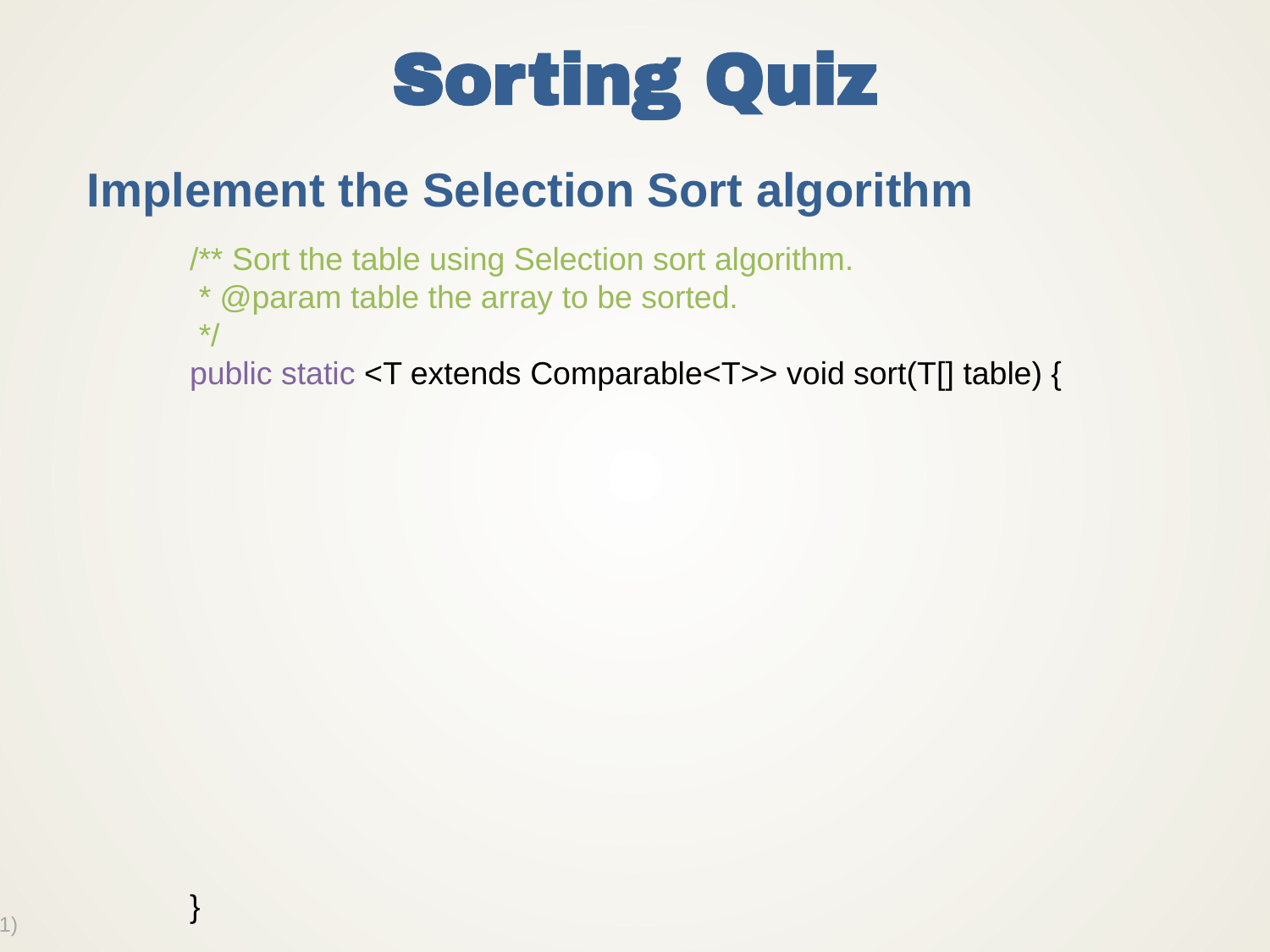

# Sorting Quiz
Implement the Selection Sort algorithm

/** Sort the table using Selection sort algorithm.
 * @param table the array to be sorted.
 */
public static <T extends Comparable<T>> void sort(T[] table) {

}